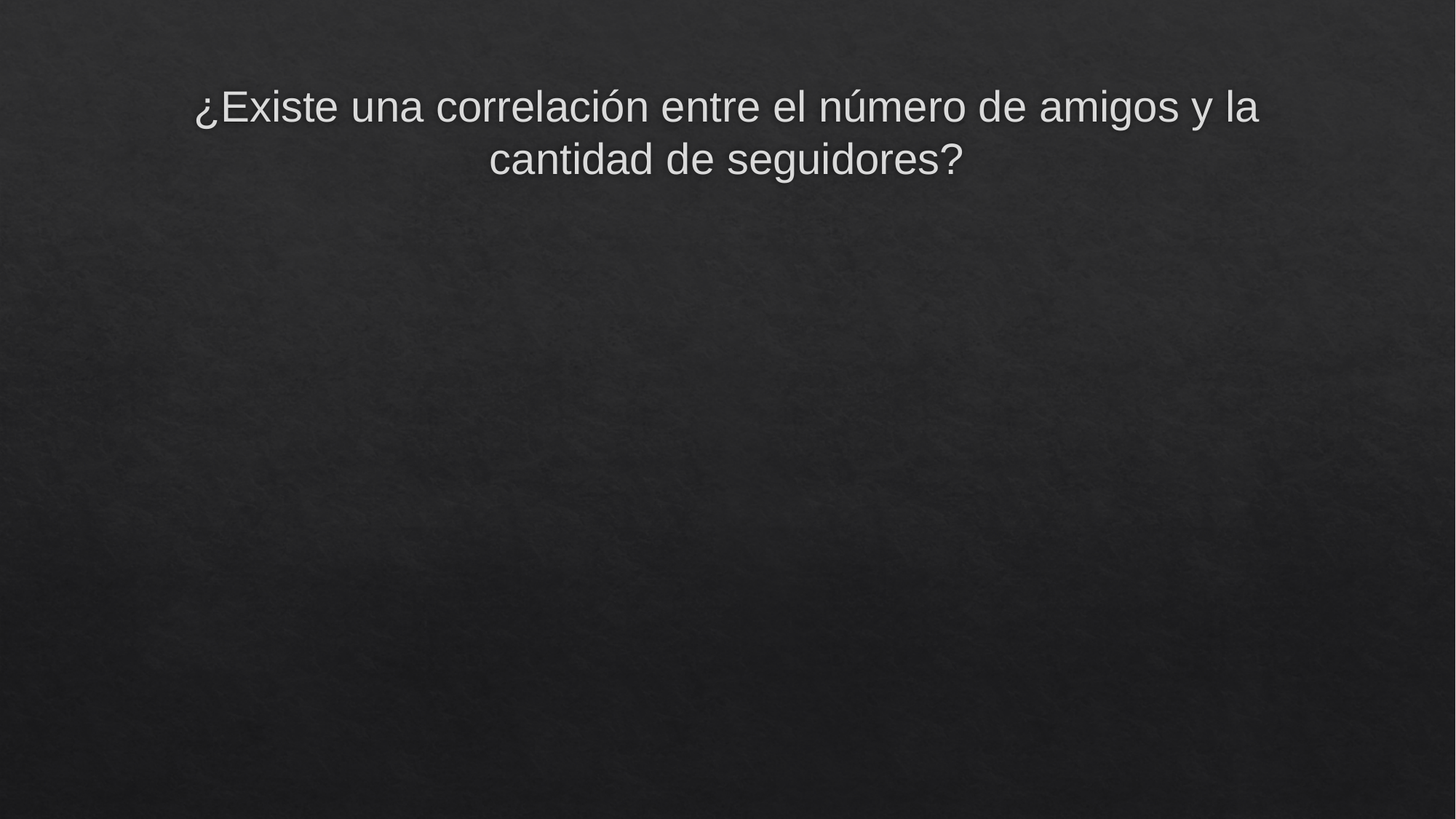

# ¿Existe una correlación entre el número de amigos y la cantidad de seguidores?